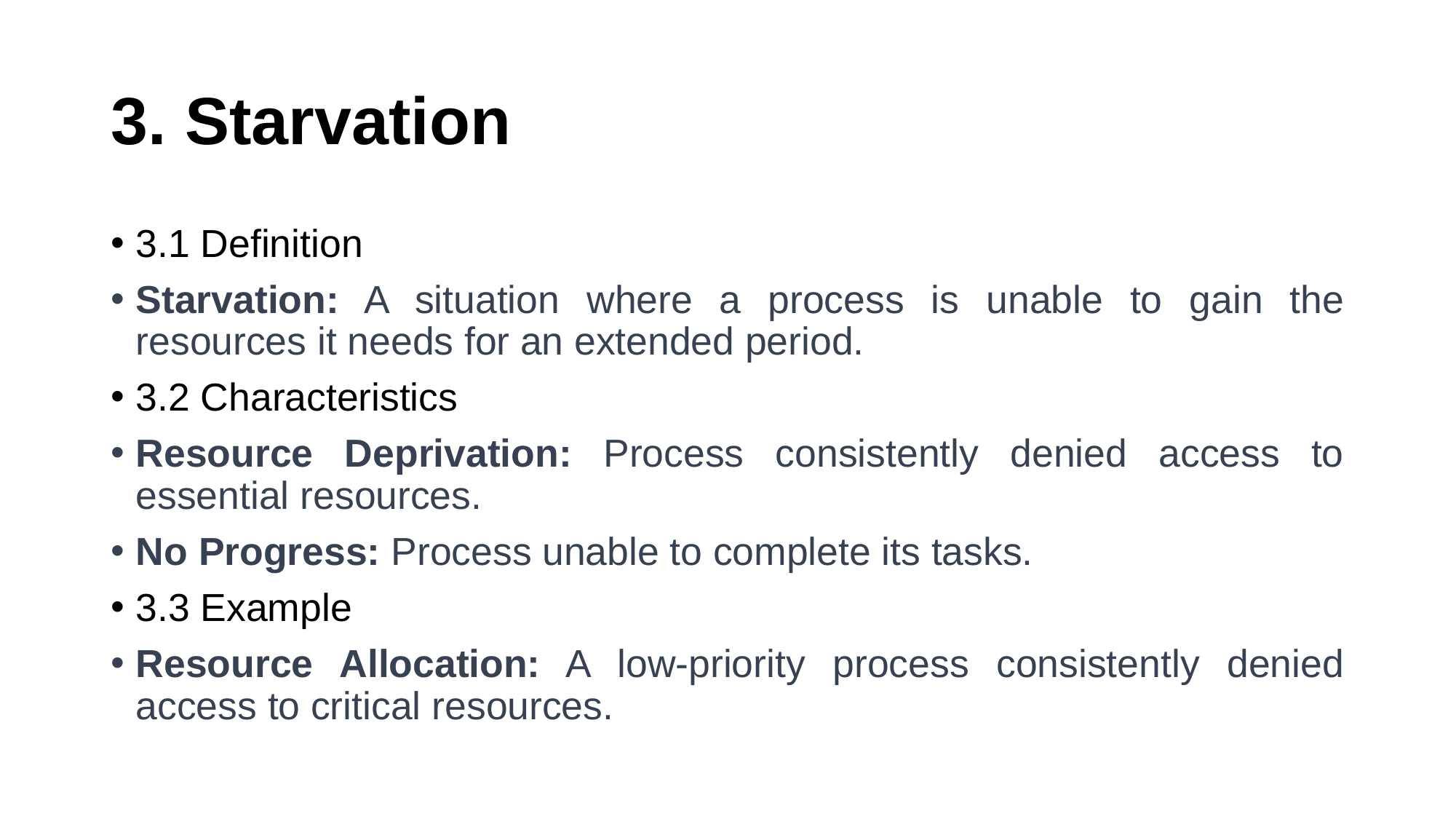

# 3. Starvation
3.1 Definition
Starvation: A situation where a process is unable to gain the resources it needs for an extended period.
3.2 Characteristics
Resource Deprivation: Process consistently denied access to essential resources.
No Progress: Process unable to complete its tasks.
3.3 Example
Resource Allocation: A low-priority process consistently denied access to critical resources.